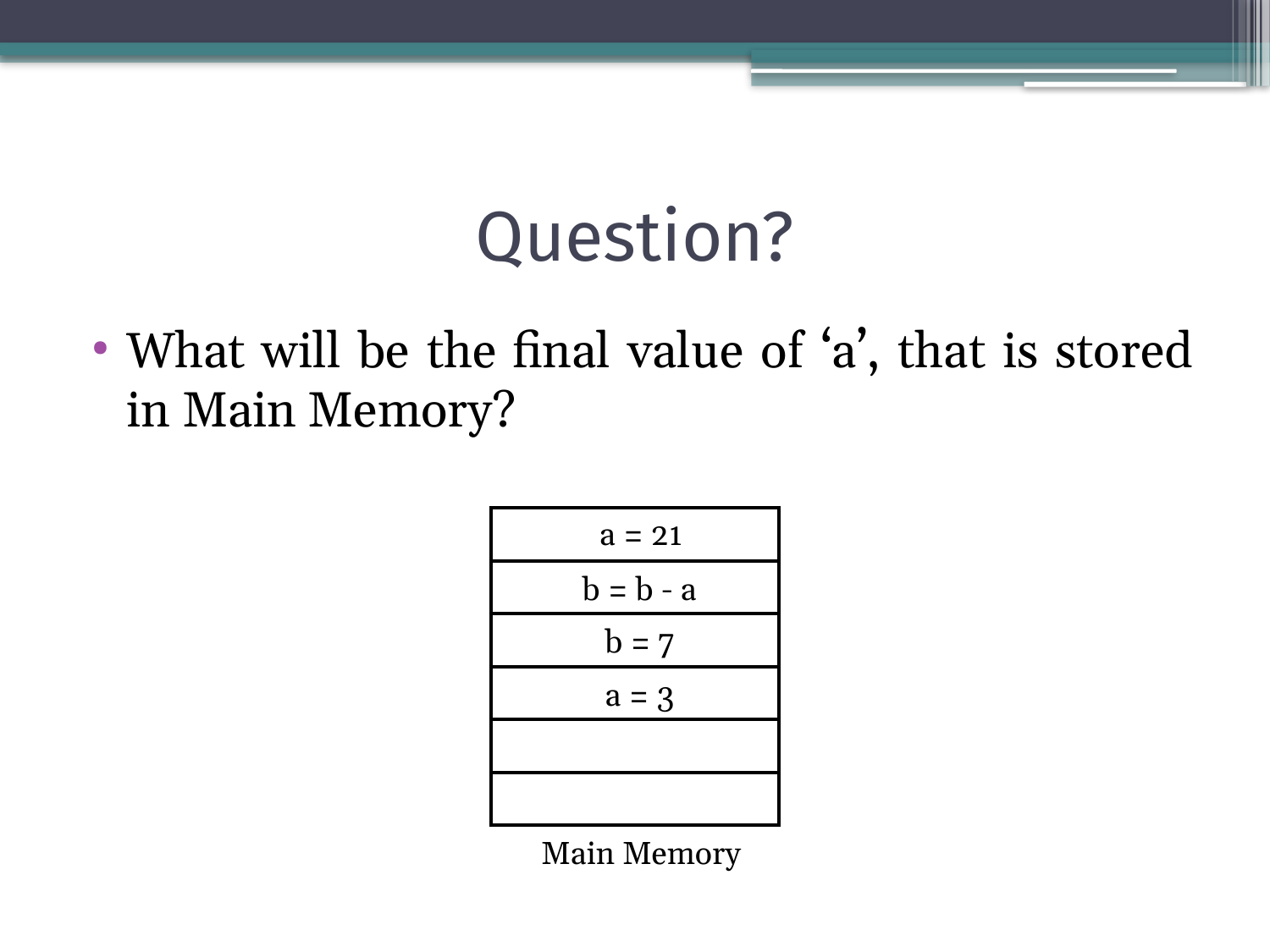

# Question?
What will be the final value of ‘a’, that is stored in Main Memory?
|  |
| --- |
|  |
|  |
|  |
|  |
|  |
a = 21
b = b - a
b = 7
a = 3
Main Memory